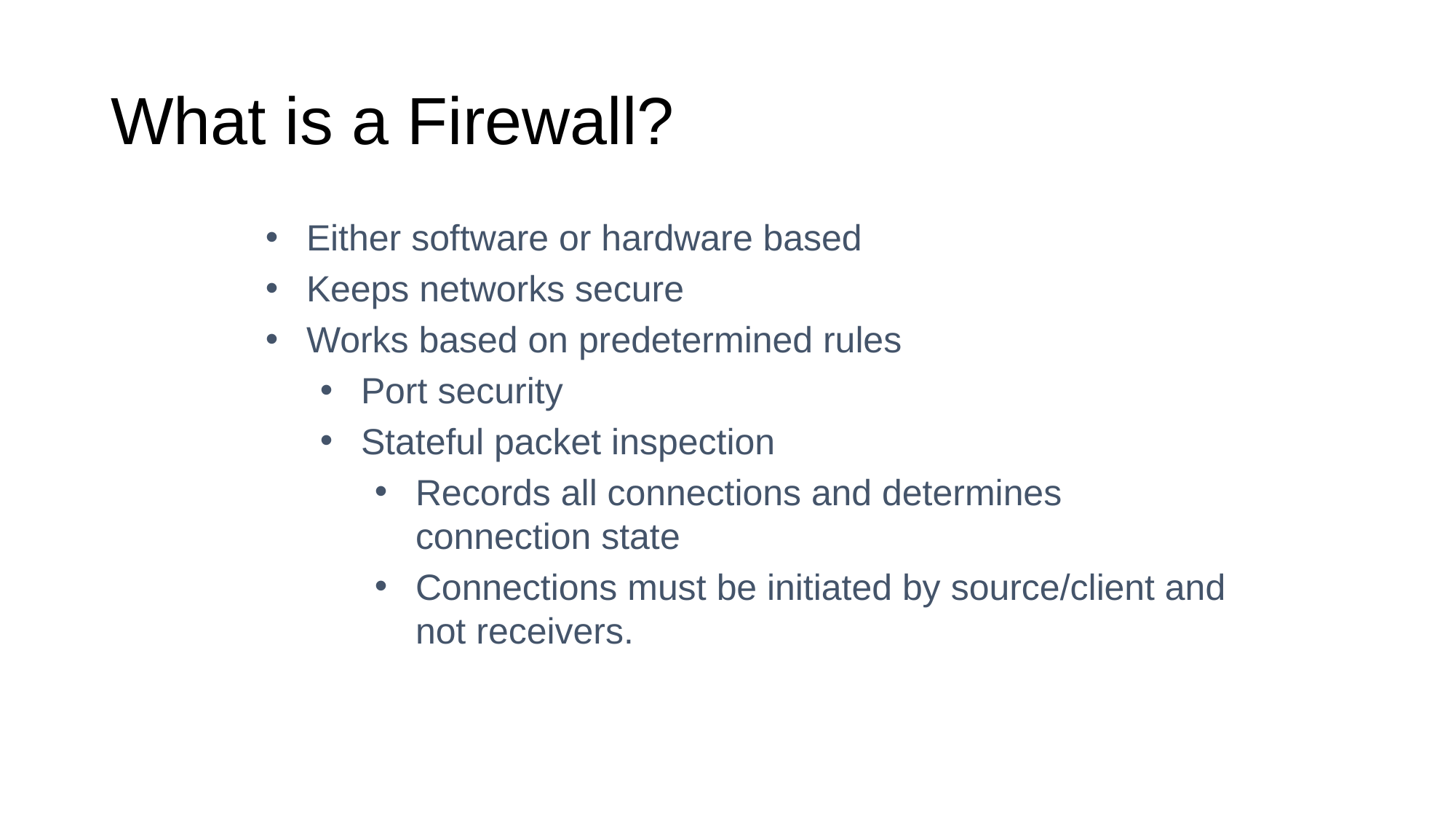

What is a Firewall?

Either software or hardware based
Keeps networks secure
Works based on predetermined rules
Port security
Stateful packet inspection
Records all connections and determines connection state
Connections must be initiated by source/client and not receivers.